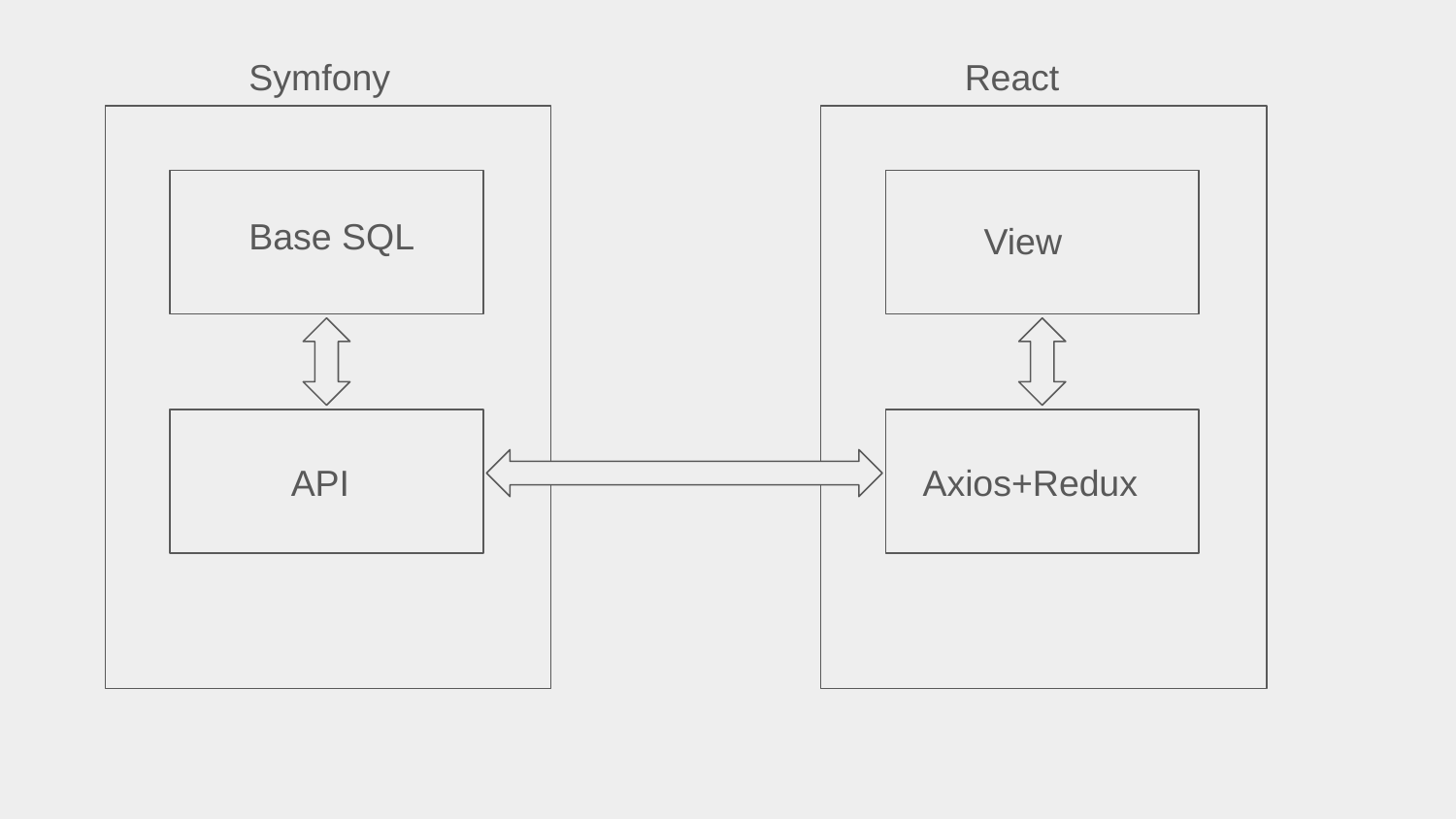

Symfony
React

Base SQL
View

API
Axios+Redux